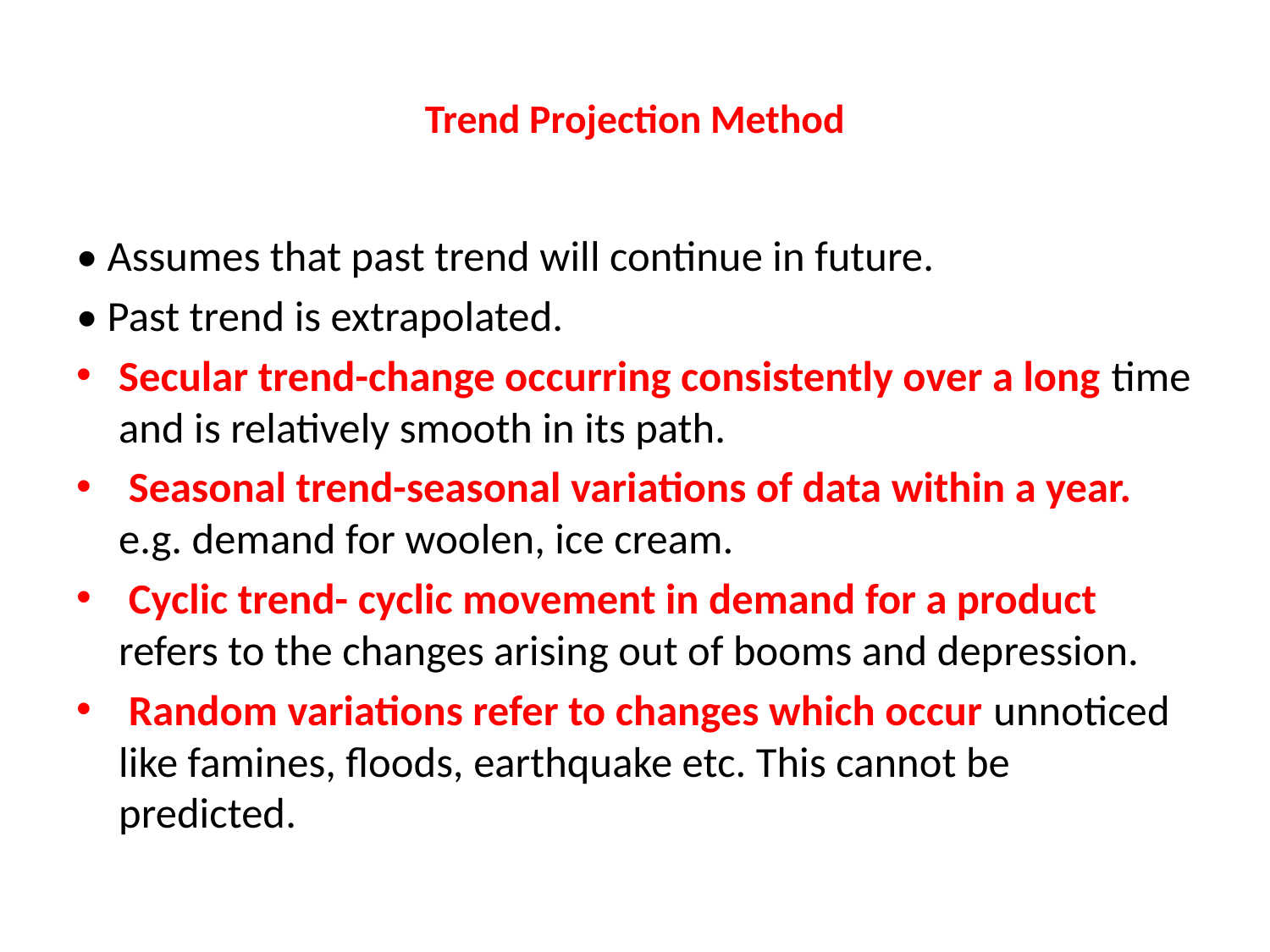

# Trend Projection Method
• Assumes that past trend will continue in future.
• Past trend is extrapolated.
Secular trend-change occurring consistently over a long time and is relatively smooth in its path.
 Seasonal trend-seasonal variations of data within a year. e.g. demand for woolen, ice cream.
 Cyclic trend- cyclic movement in demand for a product refers to the changes arising out of booms and depression.
 Random variations refer to changes which occur unnoticed like famines, floods, earthquake etc. This cannot be predicted.